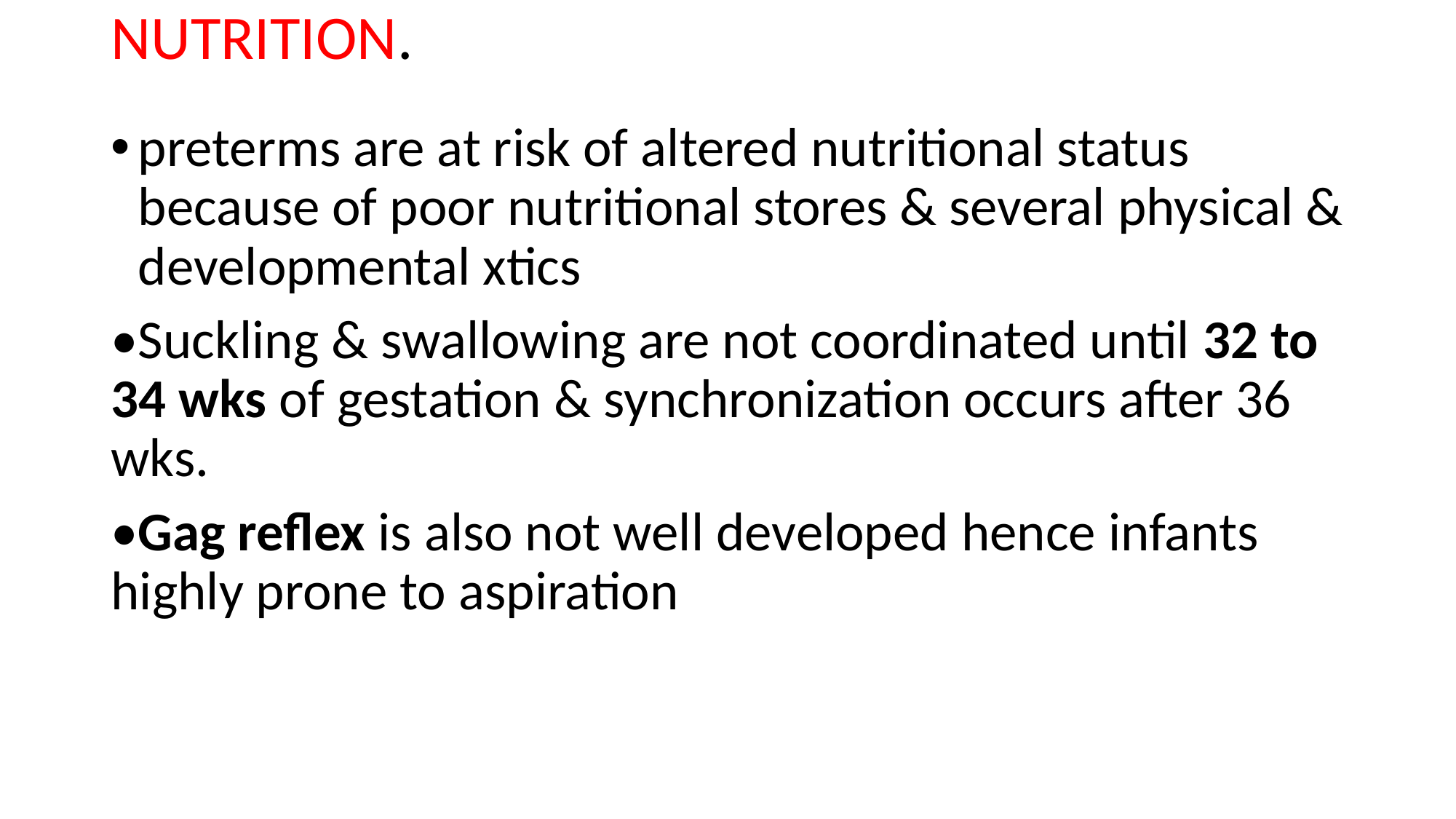

# NUTRITION.
preterms are at risk of altered nutritional status because of poor nutritional stores & several physical & developmental xtics
•Suckling & swallowing are not coordinated until 32 to 34 wks of gestation & synchronization occurs after 36 wks.
•Gag reflex is also not well developed hence infants highly prone to aspiration